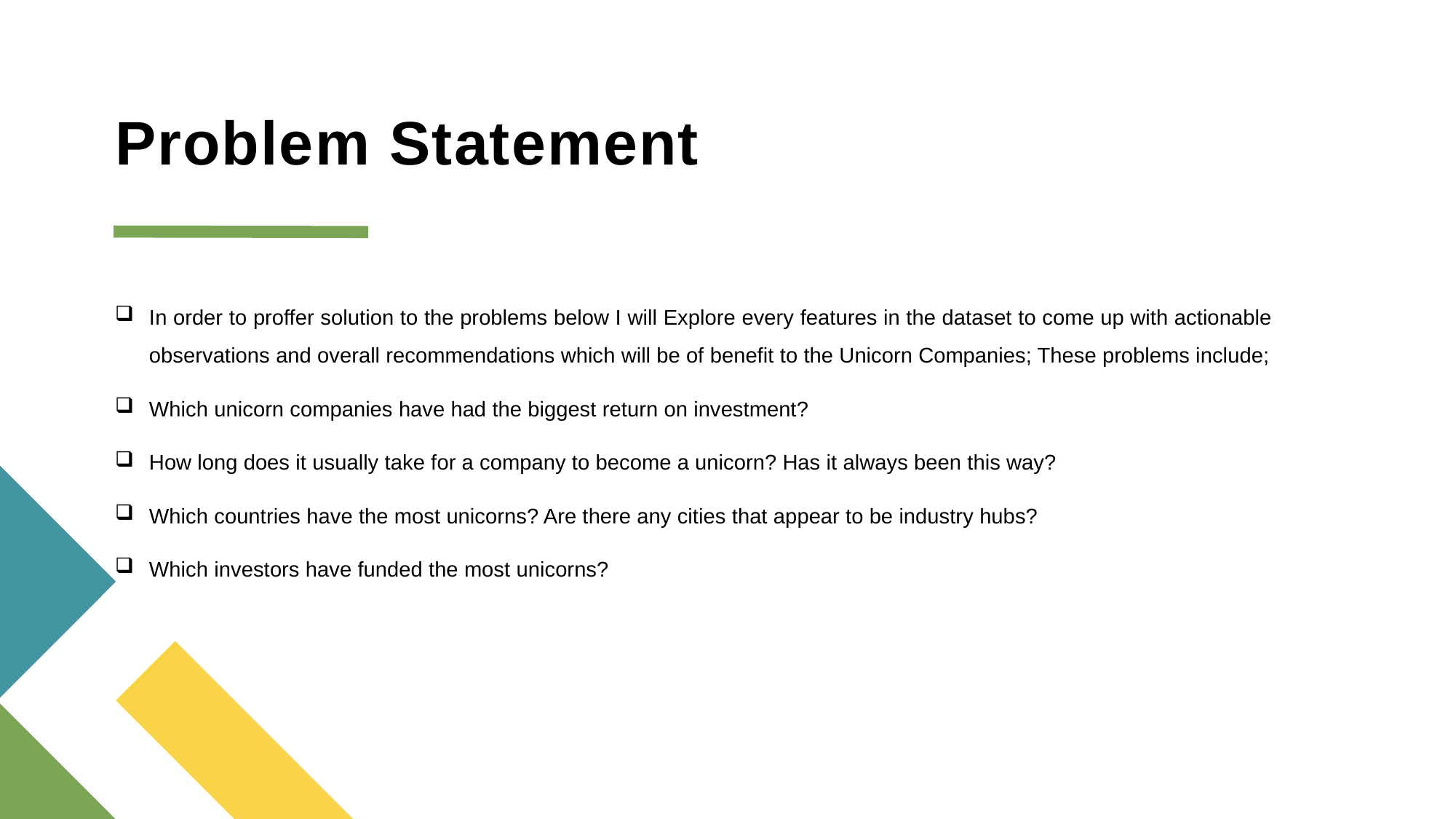

# Problem Statement

In order to proffer solution to the problems below I will Explore every features in the dataset to come up with actionable observations and overall recommendations which will be of benefit to the Unicorn Companies; These problems include;
Which unicorn companies have had the biggest return on investment?
How long does it usually take for a company to become a unicorn? Has it always been this way?
Which countries have the most unicorns? Are there any cities that appear to be industry hubs?
Which investors have funded the most unicorns?